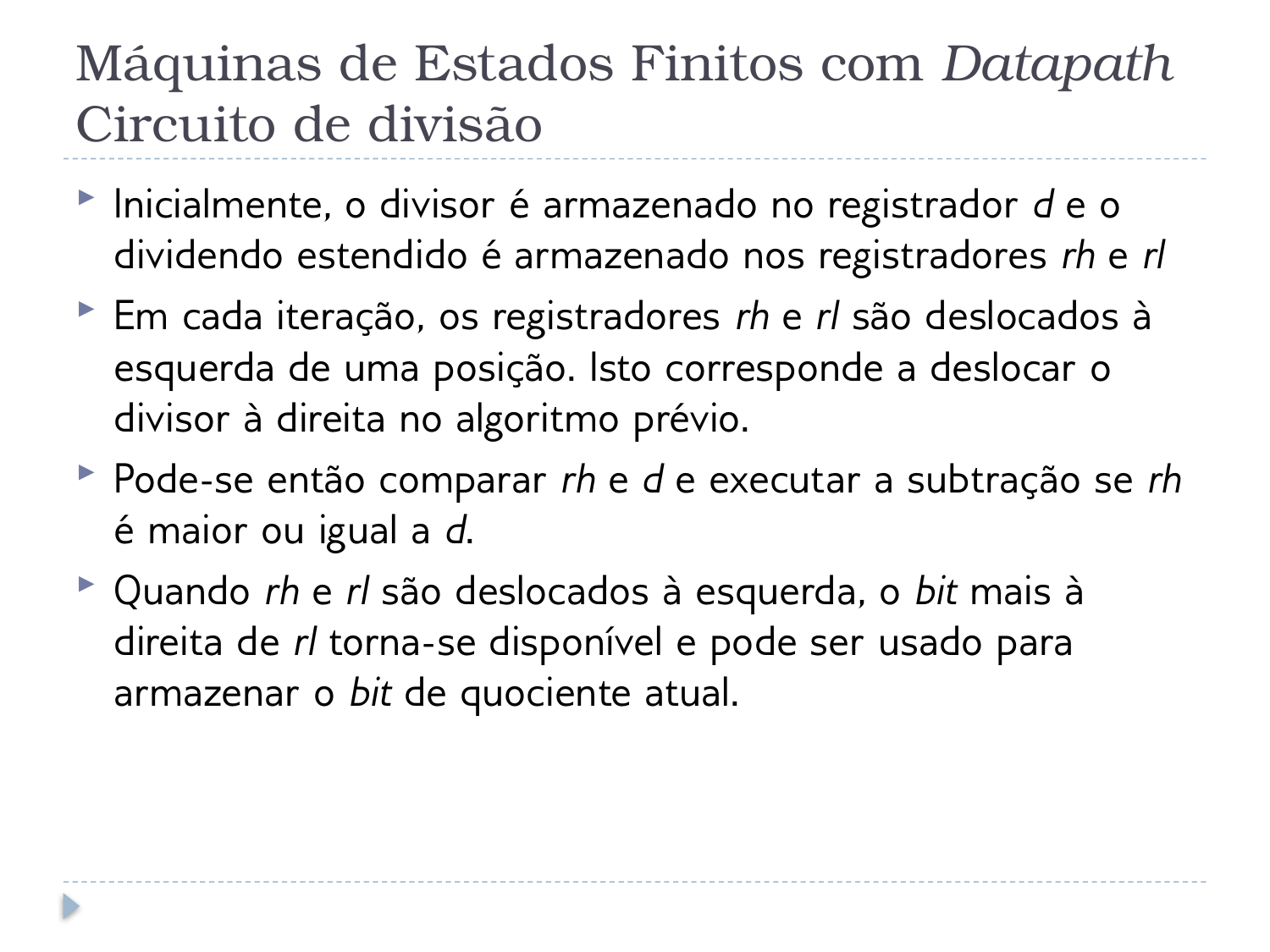

# Máquinas de Estados Finitos com Datapath Circuito de divisão
Inicialmente, o divisor é armazenado no registrador d e o dividendo estendido é armazenado nos registradores rh e rl
Em cada iteração, os registradores rh e rl são deslocados à esquerda de uma posição. Isto corresponde a deslocar o divisor à direita no algoritmo prévio.
Pode-se então comparar rh e d e executar a subtração se rh é maior ou igual a d.
Quando rh e rl são deslocados à esquerda, o bit mais à direita de rl torna-se disponível e pode ser usado para armazenar o bit de quociente atual.